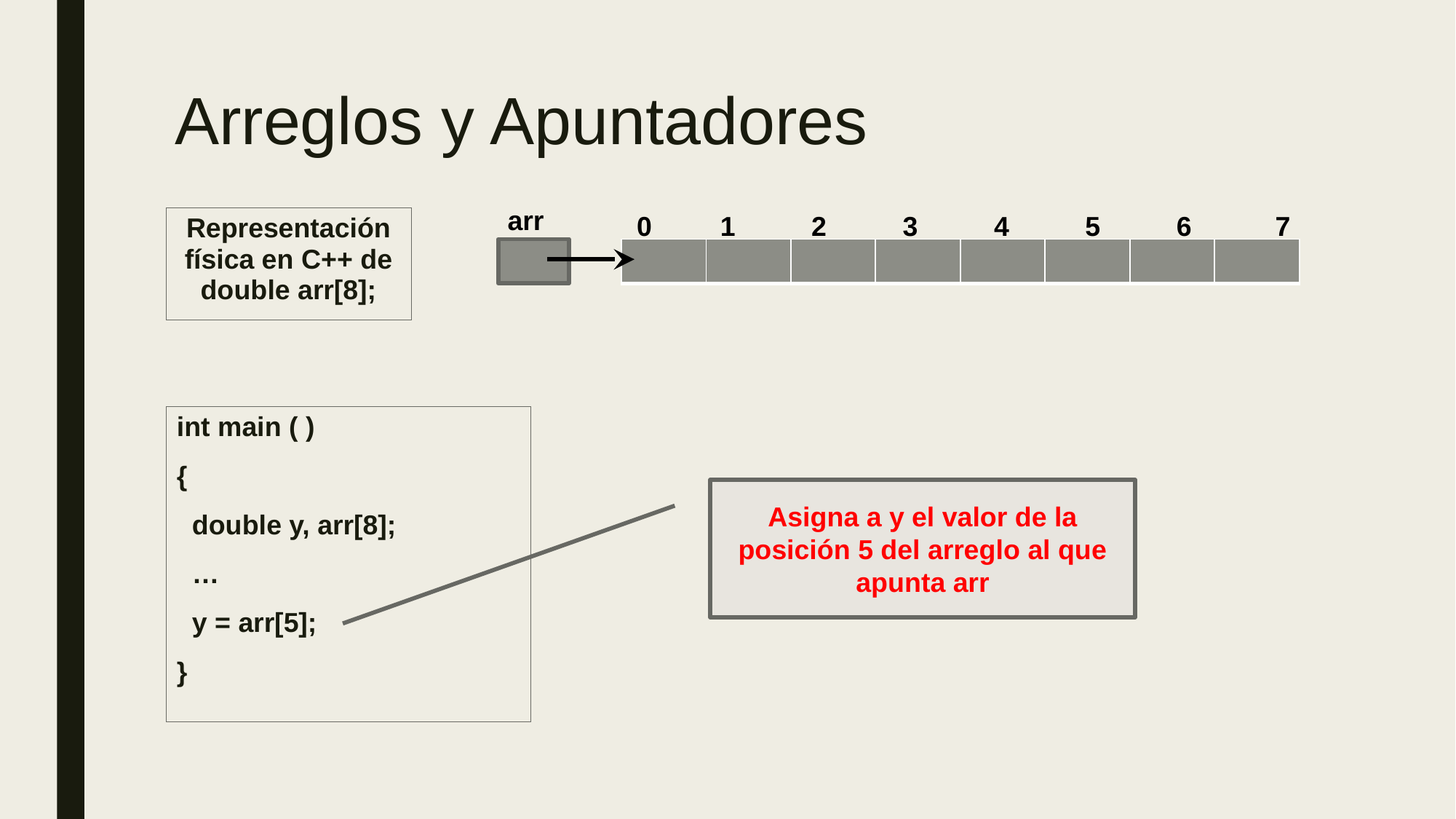

# Arreglos y Apuntadores
arr
0         1          2          3          4          5          6           7
Representación física en C++ de double arr[8];

|  |  |  |  |  |  |  |  |
| --- | --- | --- | --- | --- | --- | --- | --- |
int main ( )
{
  double y, arr[8];
  …
  y = arr[5];
}

Asigna a y el valor de la posición 5 del arreglo al que apunta arr